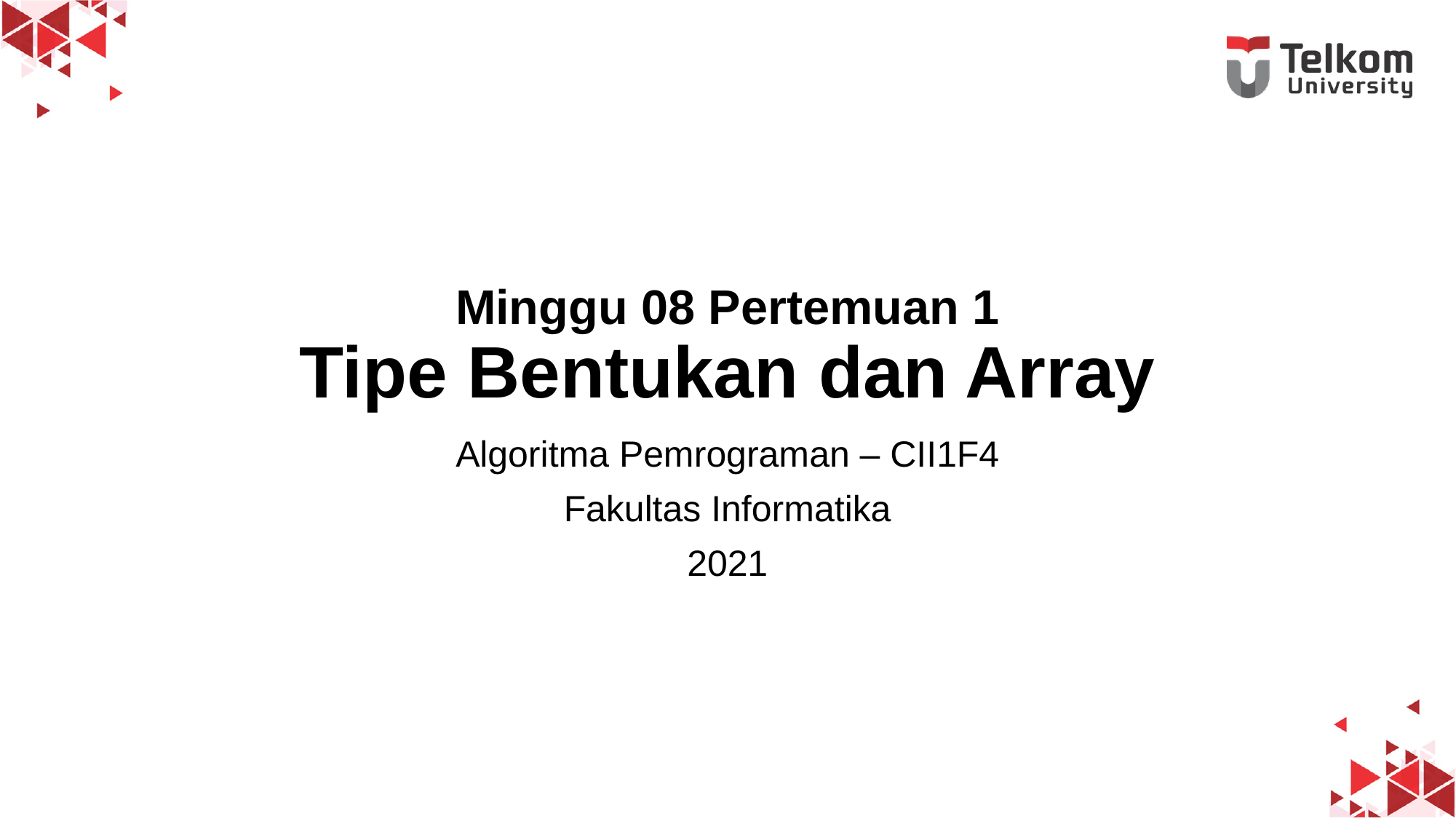

# Minggu 08 Pertemuan 1 Tipe Bentukan dan Array
Algoritma Pemrograman – CII1F4
Fakultas Informatika
2021